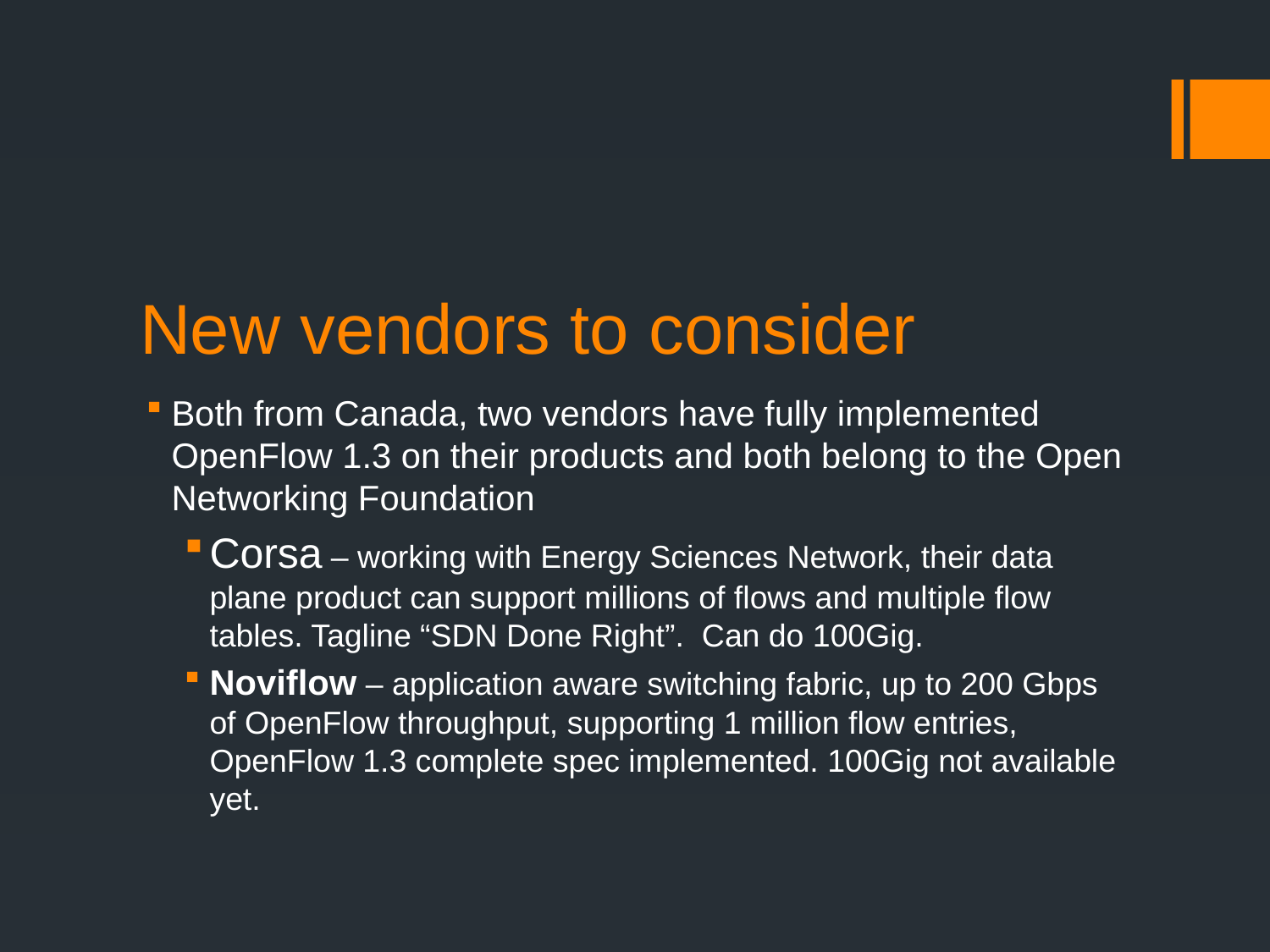

# New vendors to consider
Both from Canada, two vendors have fully implemented OpenFlow 1.3 on their products and both belong to the Open Networking Foundation
Corsa – working with Energy Sciences Network, their data plane product can support millions of flows and multiple flow tables. Tagline “SDN Done Right”.  Can do 100Gig.
Noviflow – application aware switching fabric, up to 200 Gbps of OpenFlow throughput, supporting 1 million flow entries, OpenFlow 1.3 complete spec implemented. 100Gig not available yet.